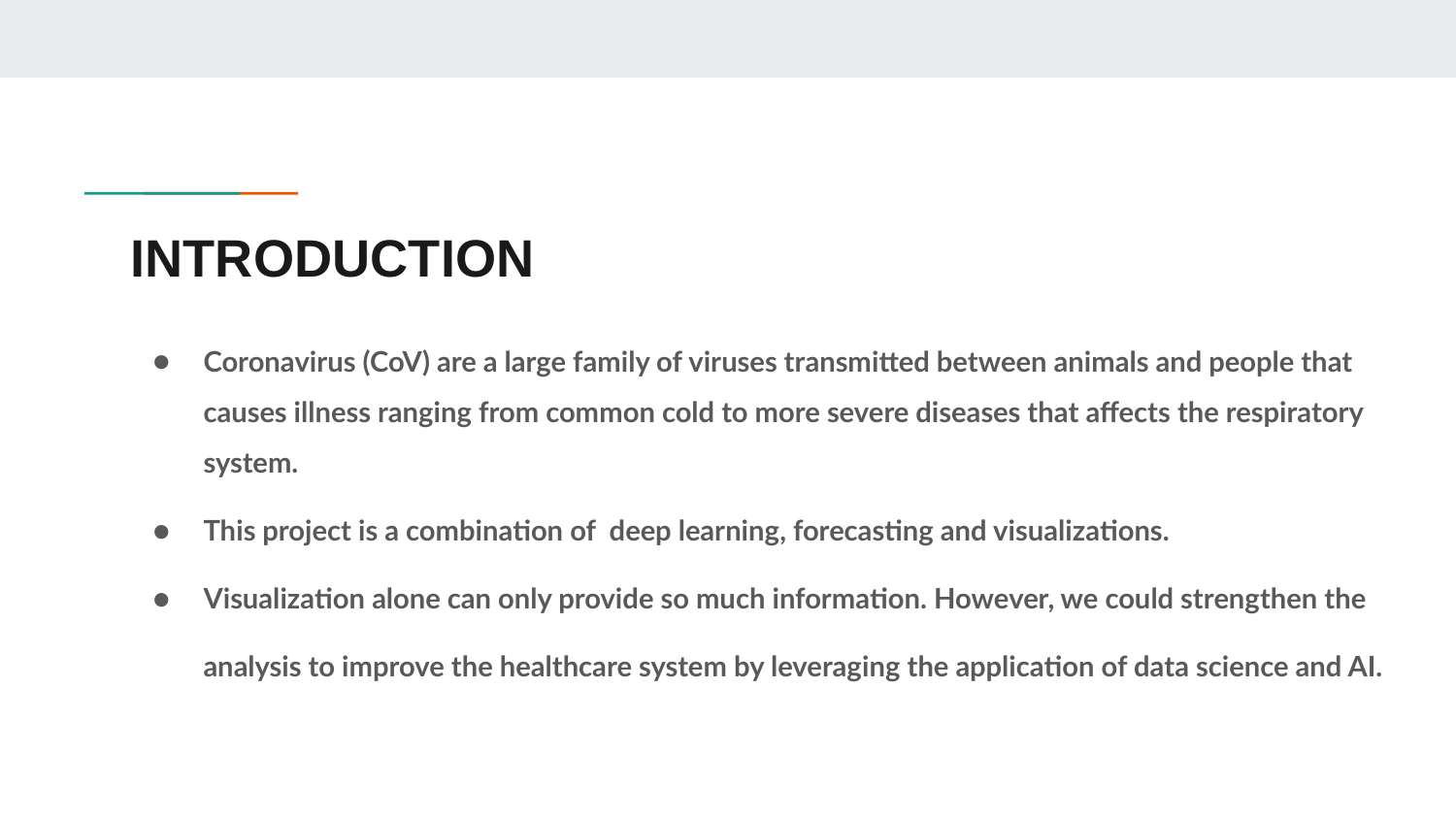

# INTRODUCTION
Coronavirus (CoV) are a large family of viruses transmitted between animals and people that causes illness ranging from common cold to more severe diseases that affects the respiratory system.
This project is a combination of  deep learning, forecasting and visualizations.
Visualization alone can only provide so much information. However, we could strengthen the analysis to improve the healthcare system by leveraging the application of data science and AI.